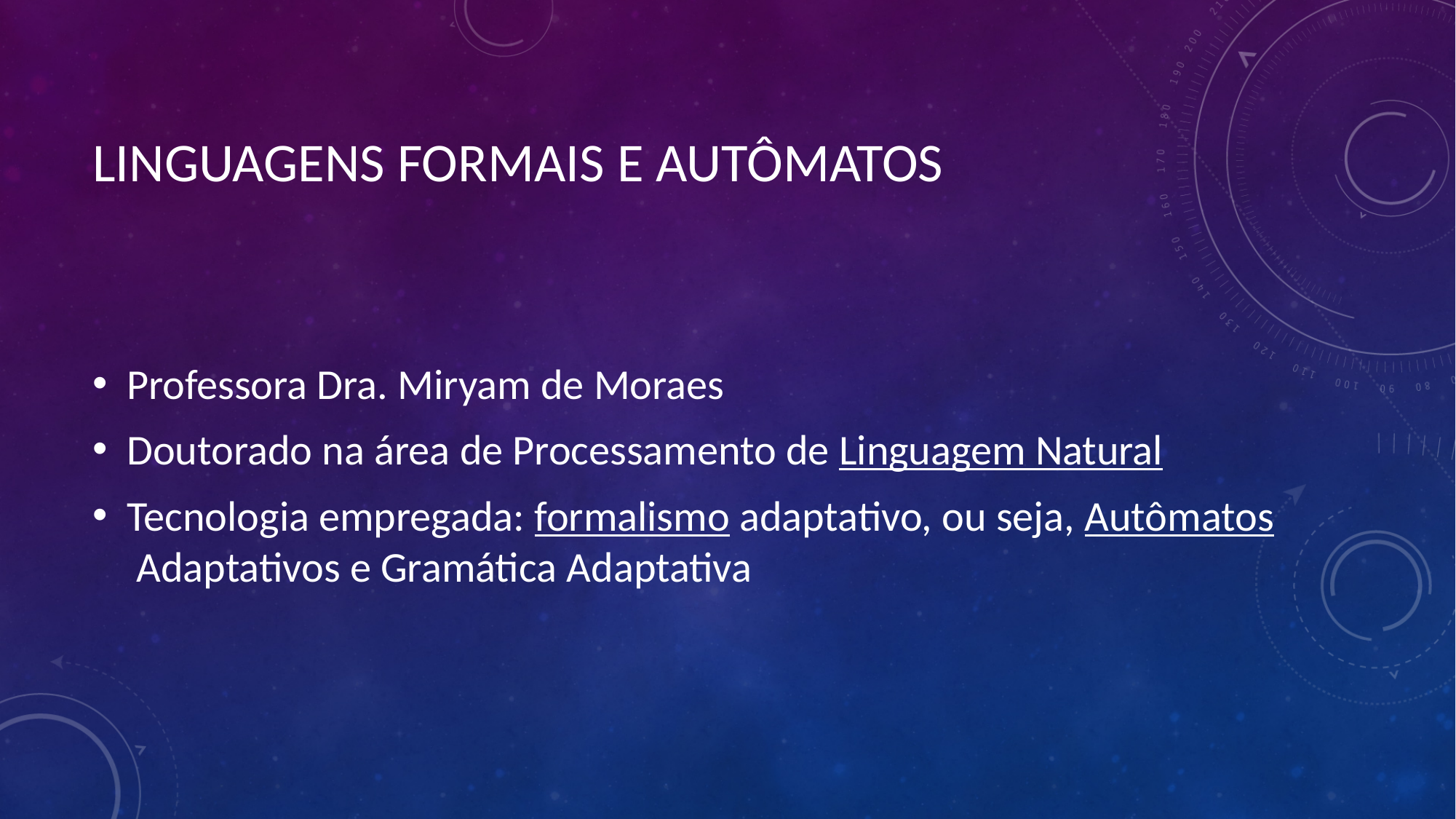

# LINGUAGENS FORMAIS E AUTôMATOS
Professora Dra. Miryam de Moraes
Doutorado na área de Processamento de Linguagem Natural
Tecnologia empregada: formalismo adaptativo, ou seja, Autômatos  Adaptativos e Gramática Adaptativa